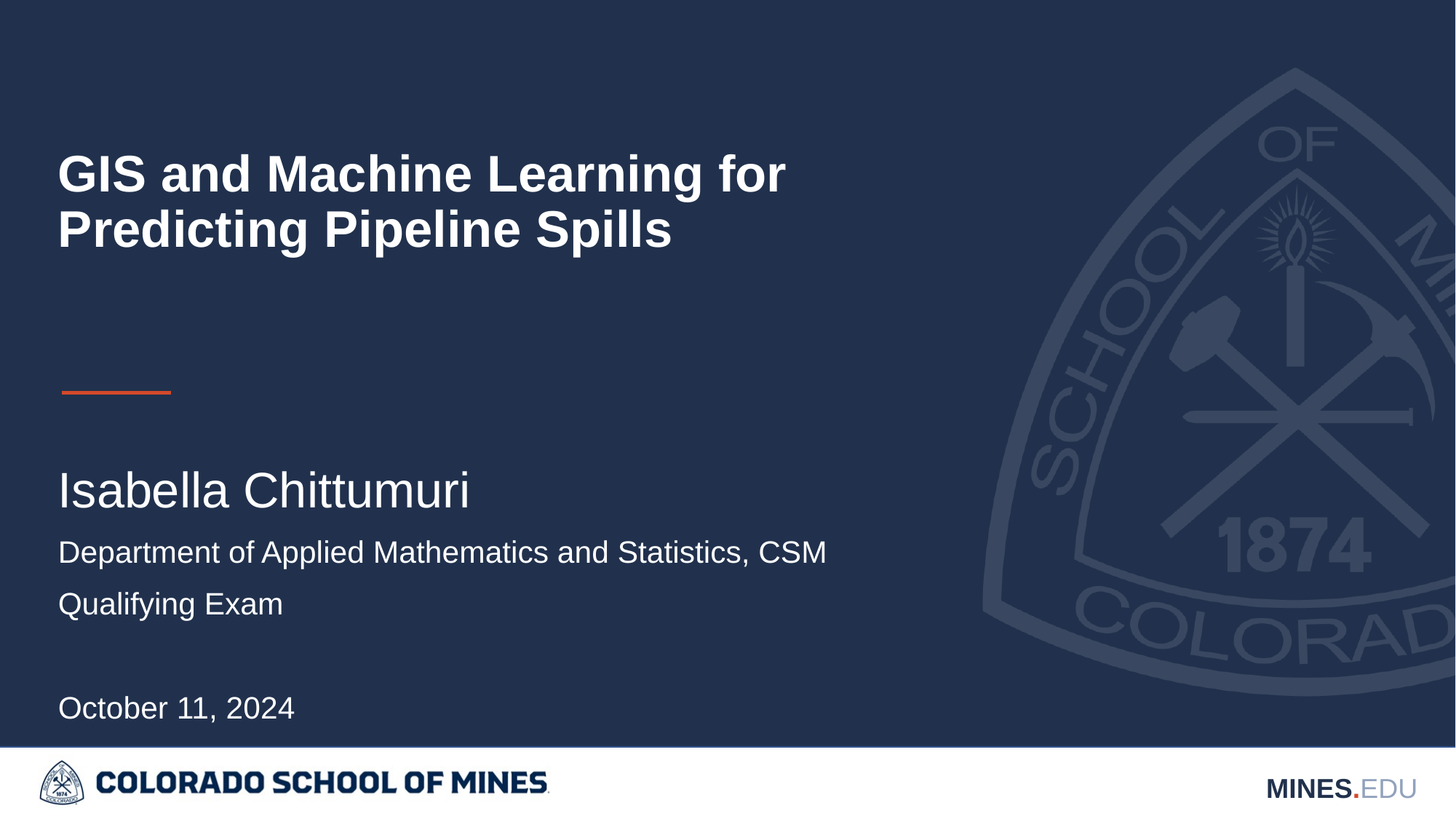

# GIS and Machine Learning for Predicting Pipeline Spills
Isabella Chittumuri
Department of Applied Mathematics and Statistics, CSM
Qualifying Exam

October 11, 2024